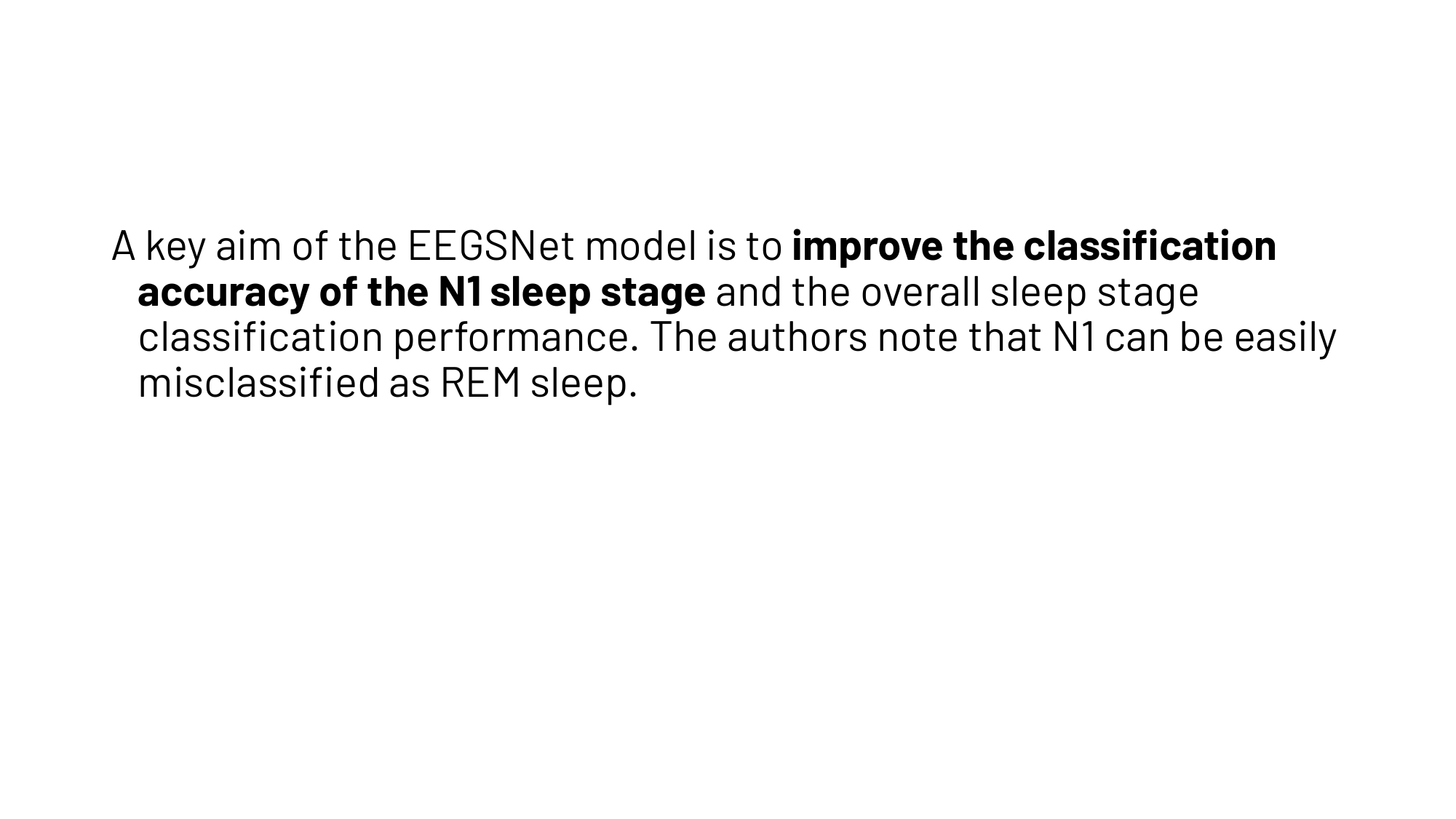

#
A key aim of the EEGSNet model is to improve the classification accuracy of the N1 sleep stage and the overall sleep stage classification performance. The authors note that N1 can be easily misclassified as REM sleep.